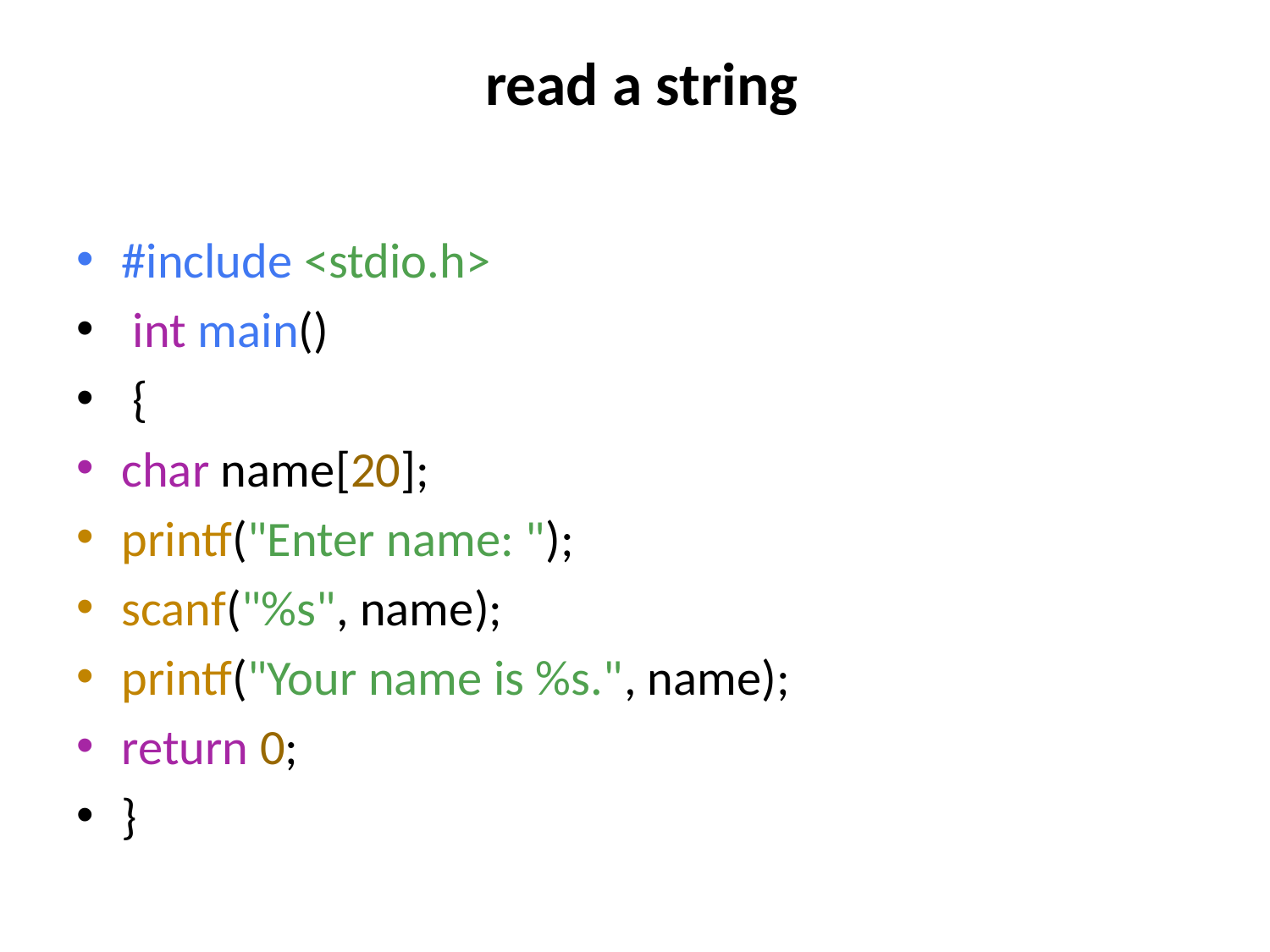

# read a string
#include <stdio.h>
 int main()
 {
char name[20];
printf("Enter name: ");
scanf("%s", name);
printf("Your name is %s.", name);
return 0;
}